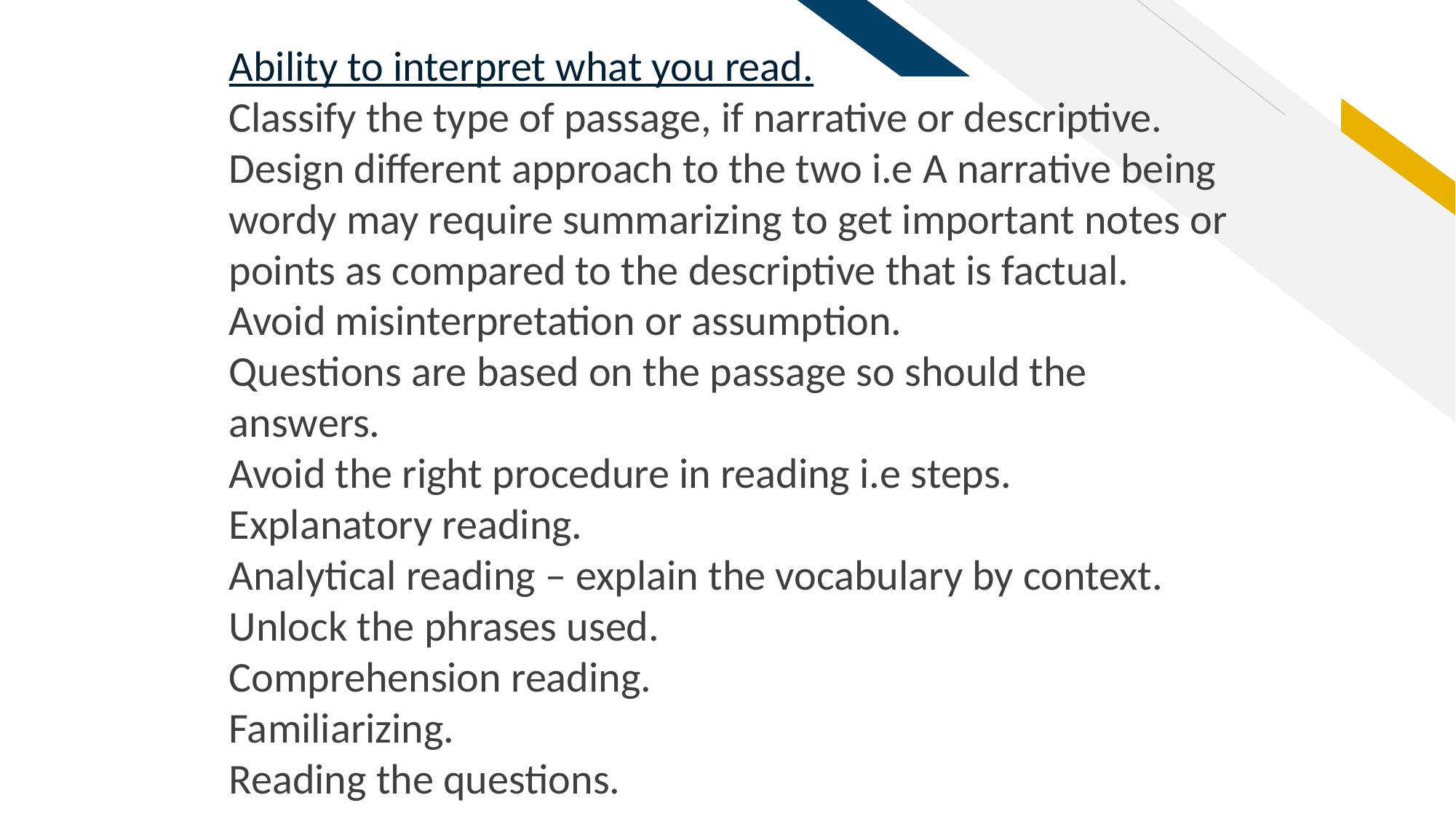

Ability to interpret what you read.
Classify the type of passage, if narrative or descriptive. Design different approach to the two i.e A narrative being wordy may require summarizing to get important notes or points as compared to the descriptive that is factual.
Avoid misinterpretation or assumption.
Questions are based on the passage so should the answers.
Avoid the right procedure in reading i.e steps.
Explanatory reading.
Analytical reading – explain the vocabulary by context.
Unlock the phrases used.
Comprehension reading.
Familiarizing.
Reading the questions.